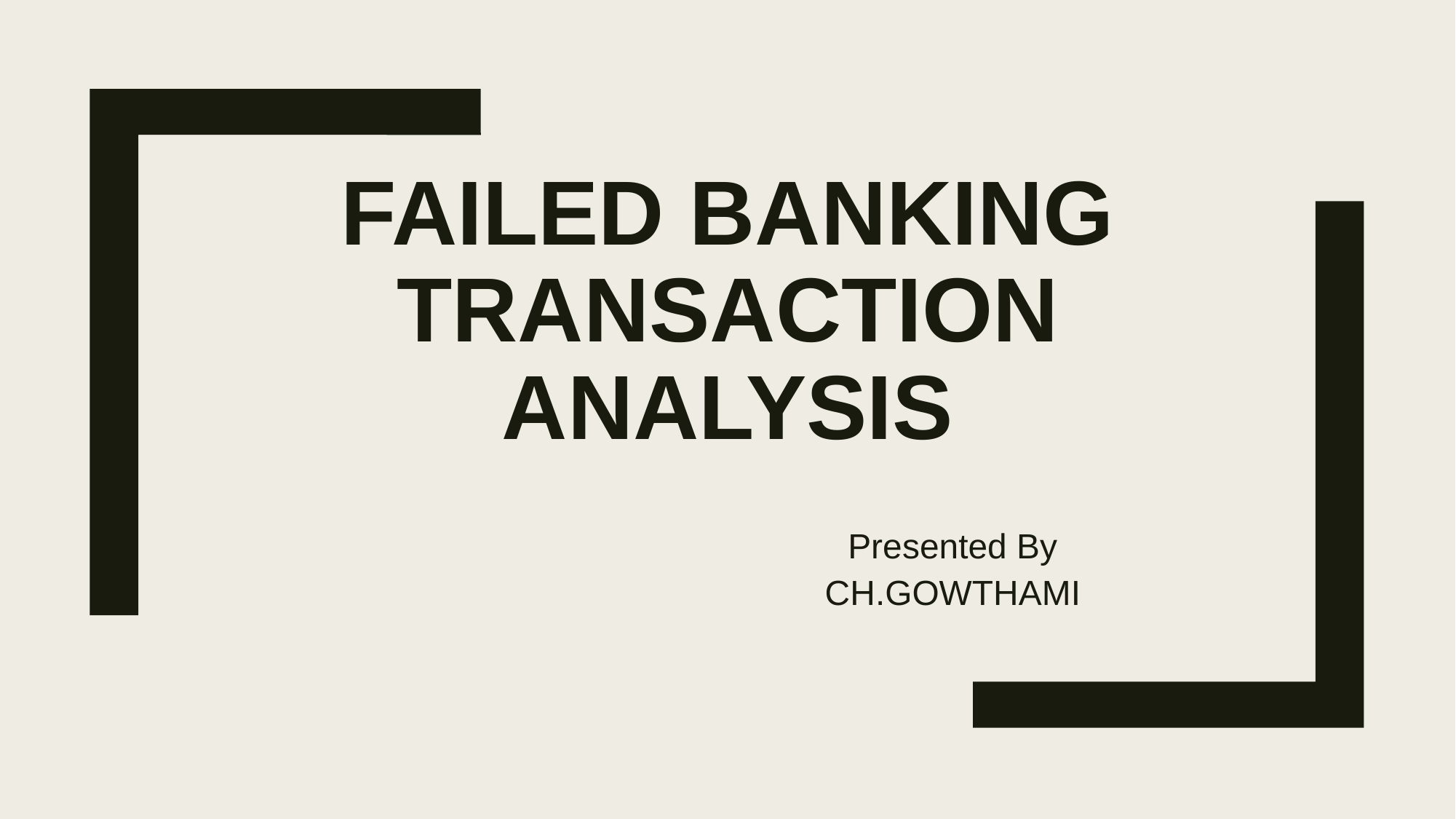

# Failed Banking Transaction Analysis
Presented By
CH.GOWTHAMI